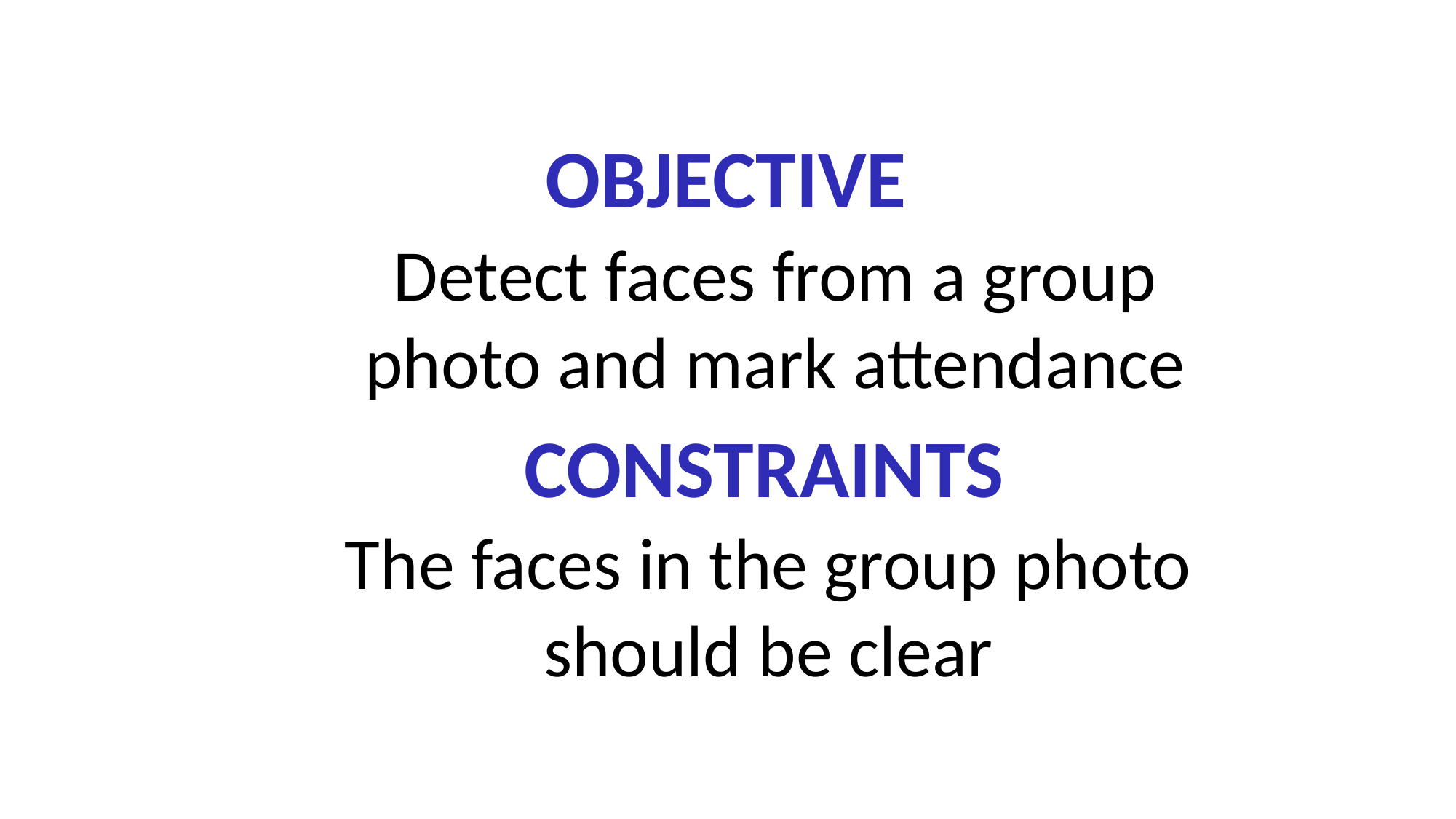

OBJECTIVE
Detect faces from a group photo and mark attendance
CONSTRAINTS
The faces in the group photo should be clear